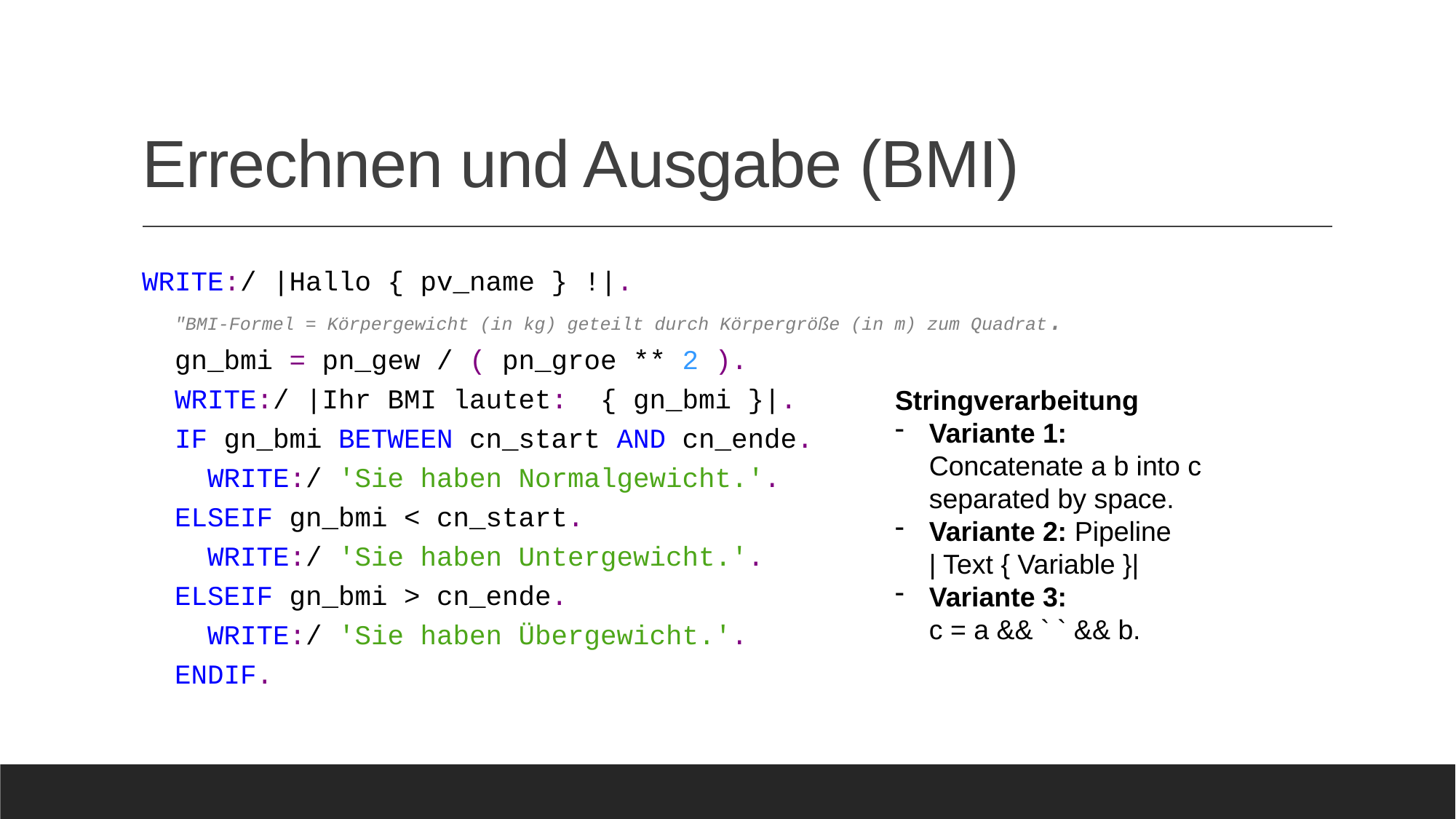

# Errechnen und Ausgabe (BMI)
WRITE:/ |Hallo { pv_name } !|.
  "BMI-Formel = Körpergewicht (in kg) geteilt durch Körpergröße (in m) zum Quadrat.
  gn_bmi = pn_gew / ( pn_groe ** 2 ).
  WRITE:/ |Ihr BMI lautet:  { gn_bmi }|.
  IF gn_bmi BETWEEN cn_start AND cn_ende.
    WRITE:/ 'Sie haben Normalgewicht.'.
  ELSEIF gn_bmi < cn_start.
    WRITE:/ 'Sie haben Untergewicht.'.
  ELSEIF gn_bmi > cn_ende.
    WRITE:/ 'Sie haben Übergewicht.'.
  ENDIF.
Stringverarbeitung
Variante 1:
Concatenate a b into c separated by space.
Variante 2: Pipeline
| Text { Variable }|
Variante 3:
c = a && ` ` && b.